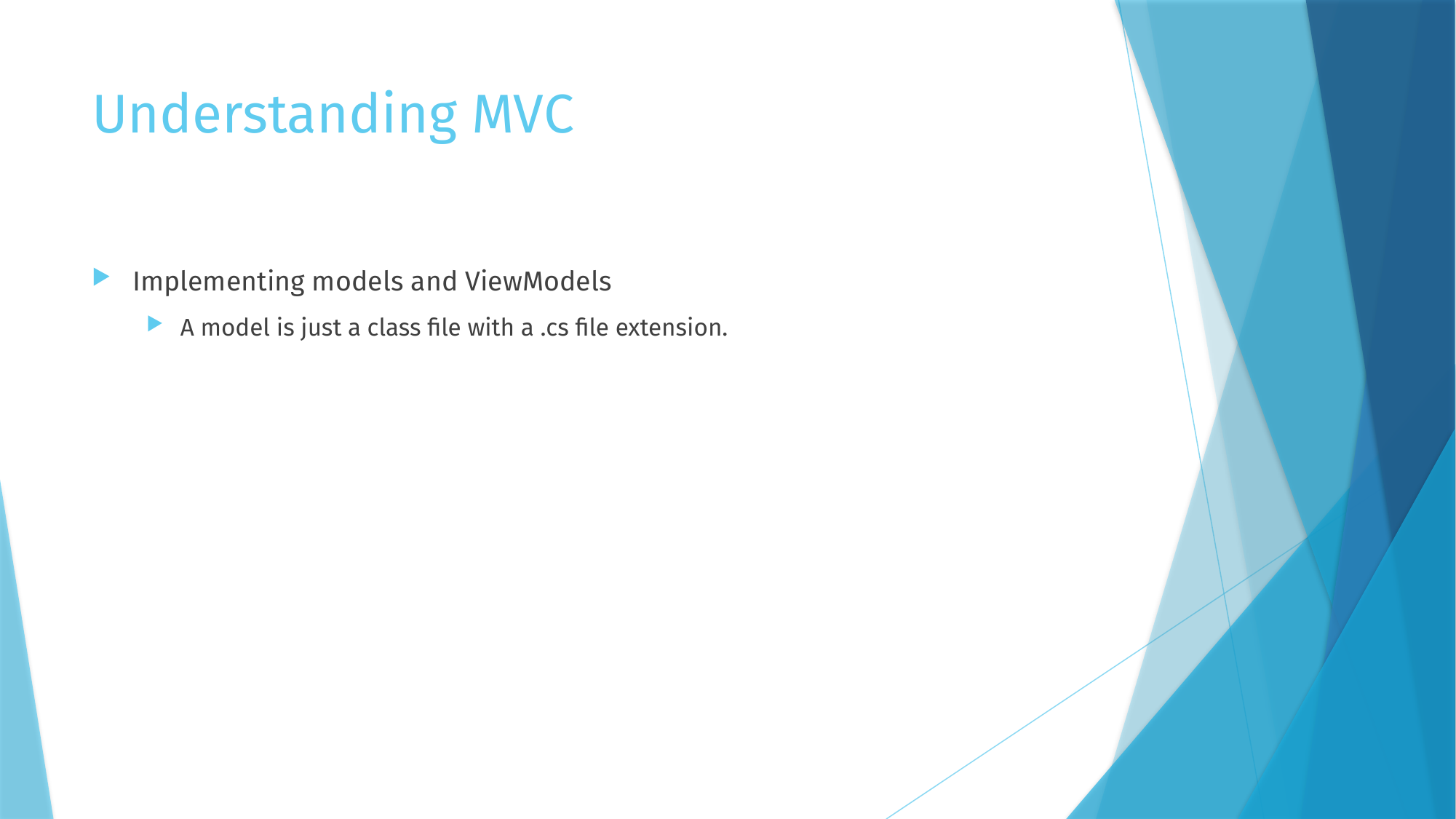

# Understanding MVC
Implementing models and ViewModels
A model is just a class file with a .cs file extension.